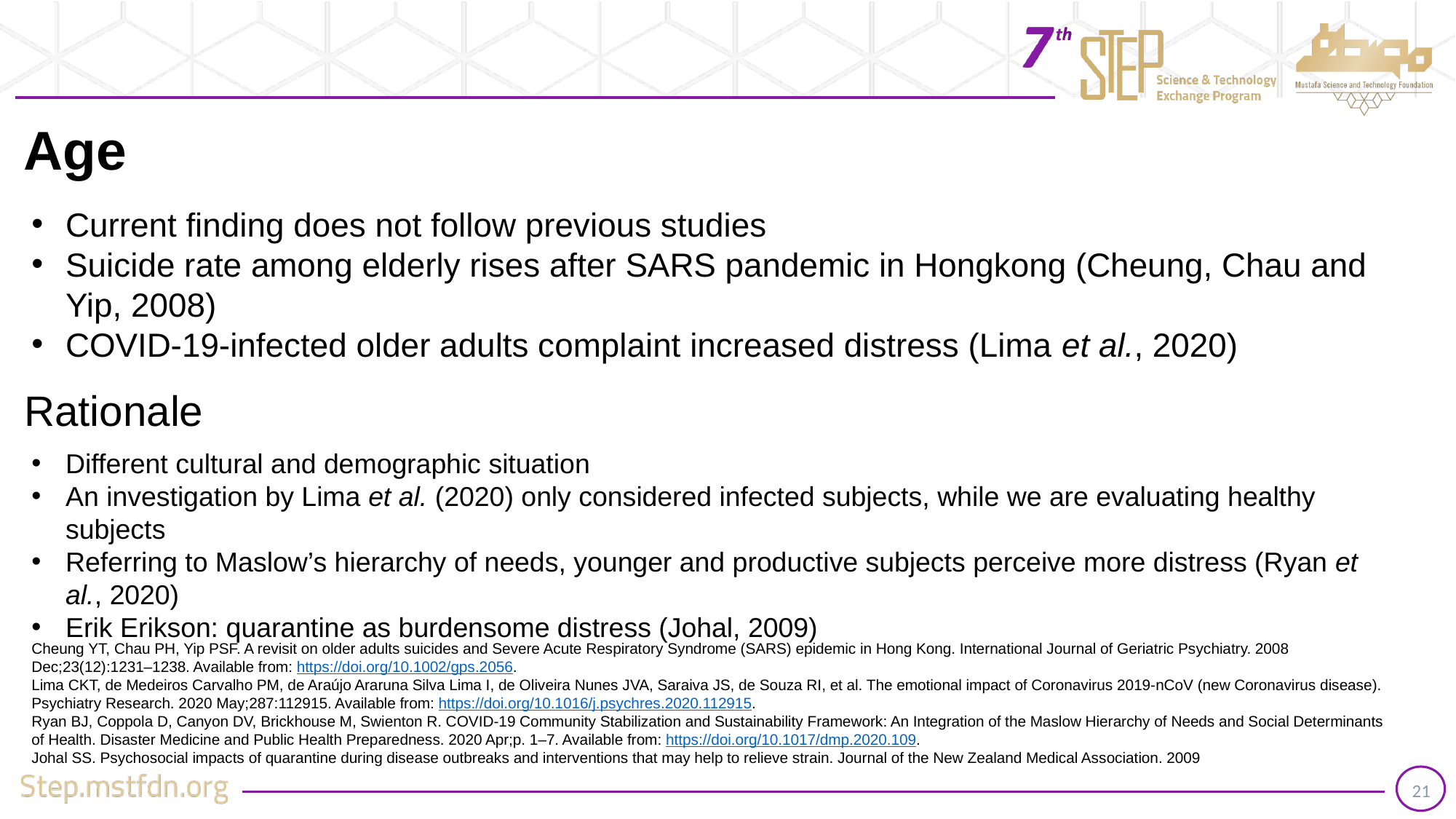

Age
Current finding does not follow previous studies
Suicide rate among elderly rises after SARS pandemic in Hongkong (Cheung, Chau and Yip, 2008)
COVID-19-infected older adults complaint increased distress (Lima et al., 2020)
Rationale
Different cultural and demographic situation
An investigation by Lima et al. (2020) only considered infected subjects, while we are evaluating healthy subjects
Referring to Maslow’s hierarchy of needs, younger and productive subjects perceive more distress (Ryan et al., 2020)
Erik Erikson: quarantine as burdensome distress (Johal, 2009)
Cheung YT, Chau PH, Yip PSF. A revisit on older adults suicides and Severe Acute Respiratory Syndrome (SARS) epidemic in Hong Kong. International Journal of Geriatric Psychiatry. 2008 Dec;23(12):1231–1238. Available from: https://doi.org/10.1002/gps.2056.
Lima CKT, de Medeiros Carvalho PM, de Araújo Araruna Silva Lima I, de Oliveira Nunes JVA, Saraiva JS, de Souza RI, et al. The emotional impact of Coronavirus 2019-nCoV (new Coronavirus disease). Psychiatry Research. 2020 May;287:112915. Available from: https://doi.org/10.1016/j.psychres.2020.112915.
Ryan BJ, Coppola D, Canyon DV, Brickhouse M, Swienton R. COVID-19 Community Stabilization and Sustainability Framework: An Integration of the Maslow Hierarchy of Needs and Social Determinants of Health. Disaster Medicine and Public Health Preparedness. 2020 Apr;p. 1–7. Available from: https://doi.org/10.1017/dmp.2020.109.
Johal SS. Psychosocial impacts of quarantine during disease outbreaks and interventions that may help to relieve strain. Journal of the New Zealand Medical Association. 2009
21